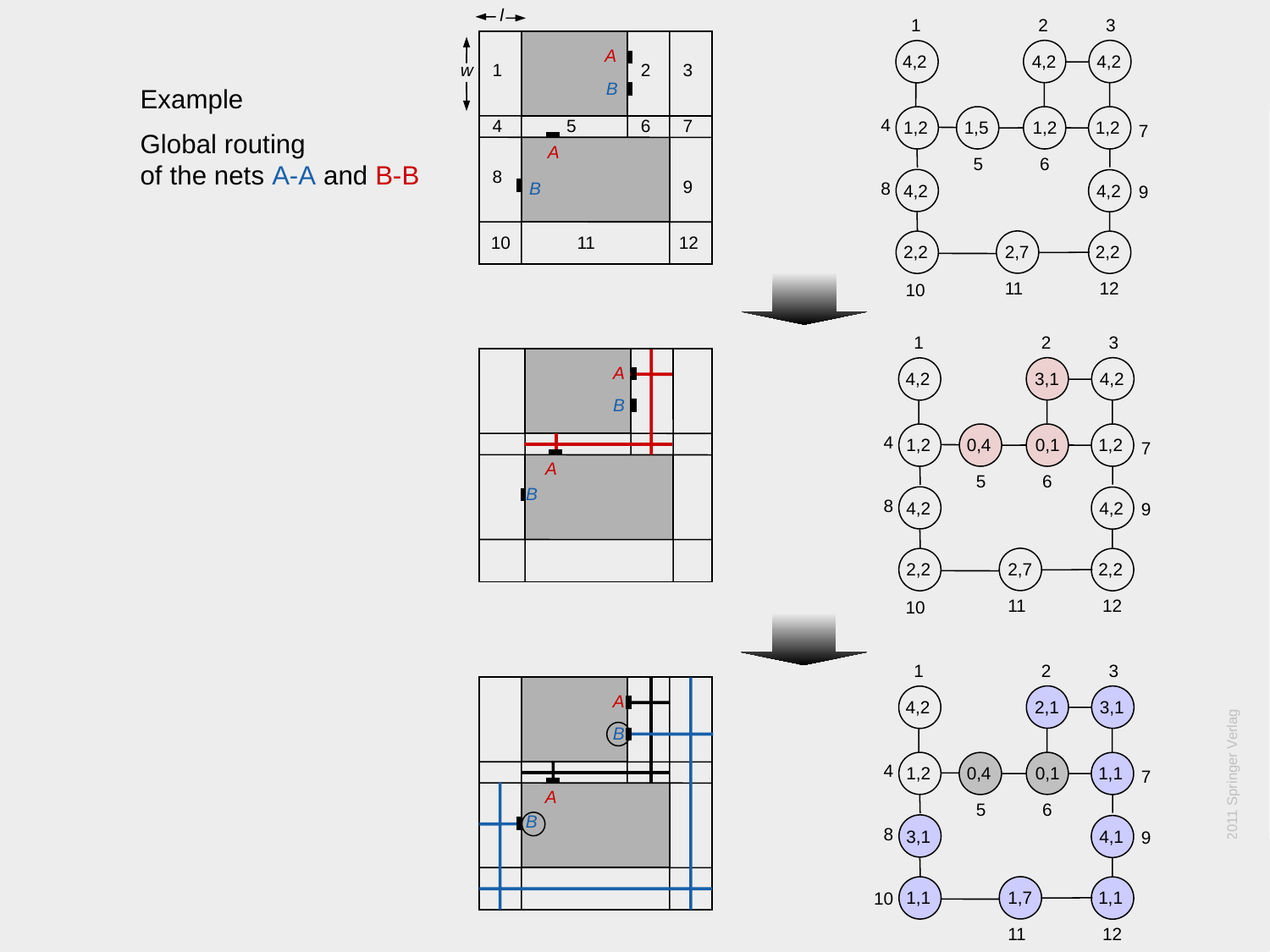

l

1
2
3

A

4,2
4,2
4,2

w
1
2
3
B
Example
Global routing
of the nets A-A and B-B

4
4
5
6
7
1,2
1,5
1,2
1,2
7

A

5
6

8
9

B
8
4,2
4,2
9

10
11
12

2,7
2,2
2,2

11
12
10
1
2
3

A

4,2
3,1
4,2

B

4
1,2
0,4
0,1
1,2
7

A

5
6

B

8

4,2
4,2
9

2,7
2,2
2,2

11
12
10
2
3

2,1
3,1

1,1
7

8
3,1
4,1
9

1,7
1,1
1,1
10
11
12
1

4,2

4
1,2
0,4
0,1

5
6

A

B

A

B

66